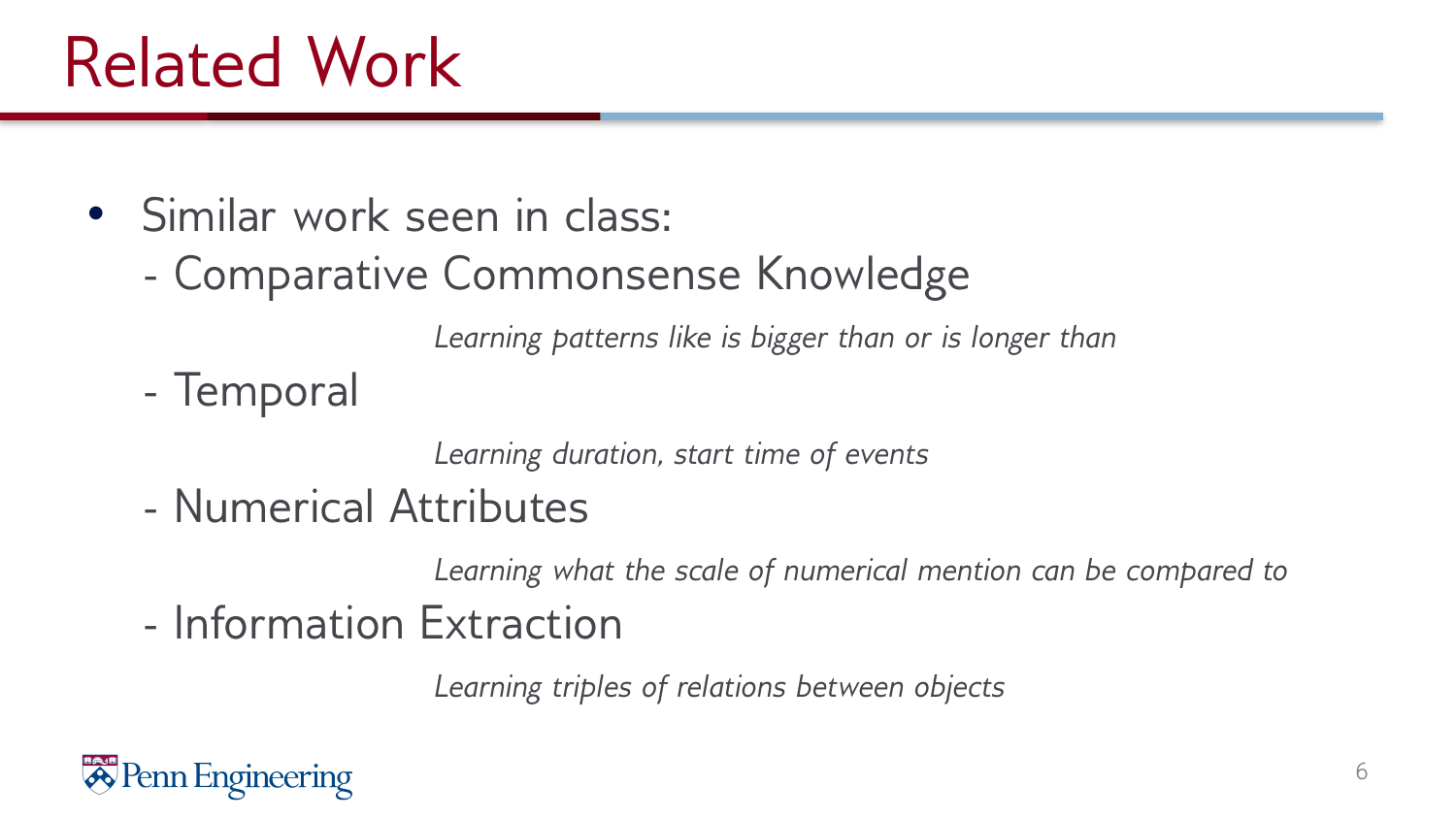

# Related Work
Similar work seen in class:
- Comparative Commonsense Knowledge
		Learning patterns like is bigger than or is longer than
- Temporal
		Learning duration, start time of events
- Numerical Attributes
		Learning what the scale of numerical mention can be compared to
- Information Extraction
		Learning triples of relations between objects

6